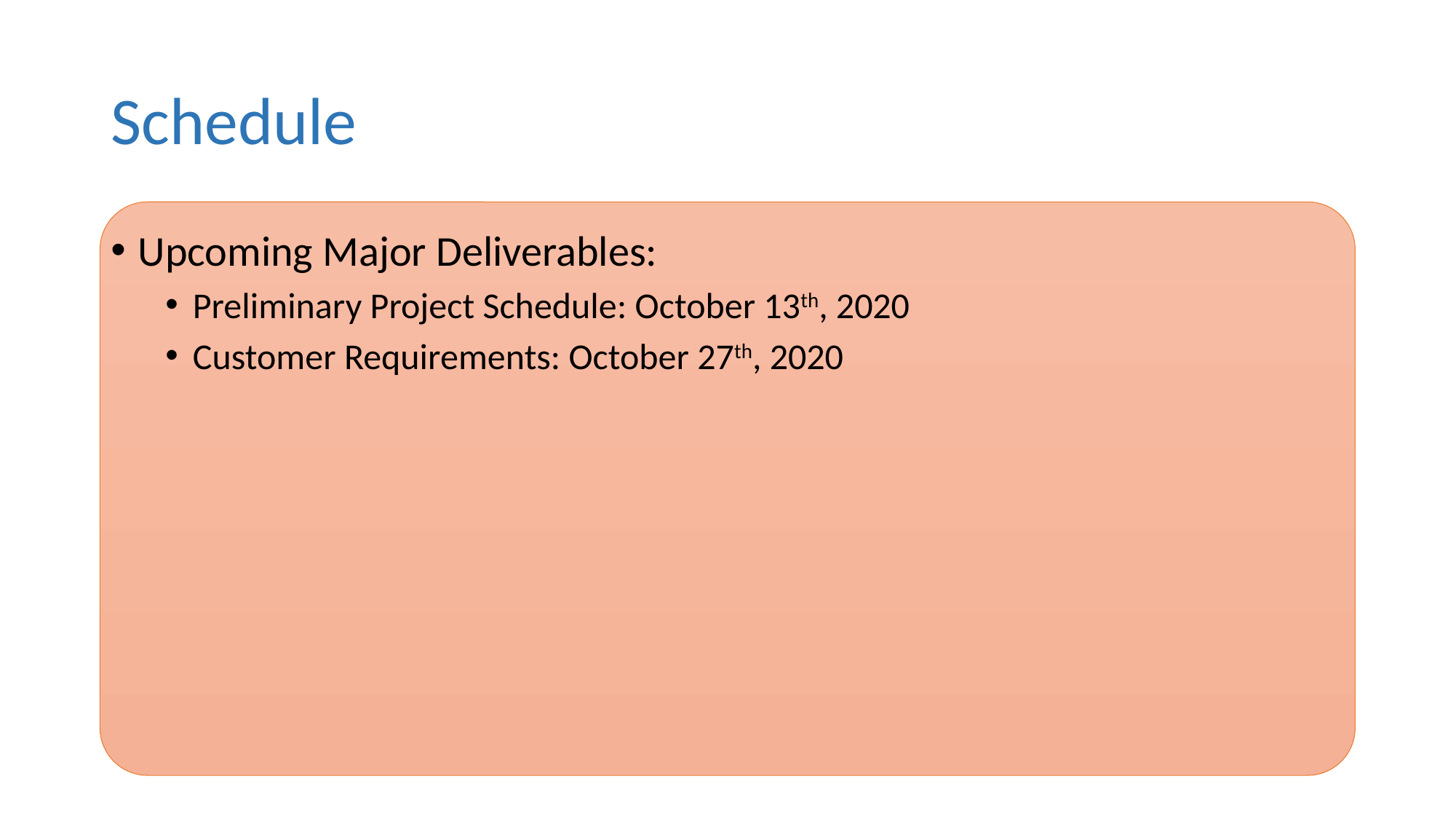

# Schedule

Upcoming Major Deliverables:
Preliminary Project Schedule: October 13th, 2020
Customer Requirements: October 27th, 2020